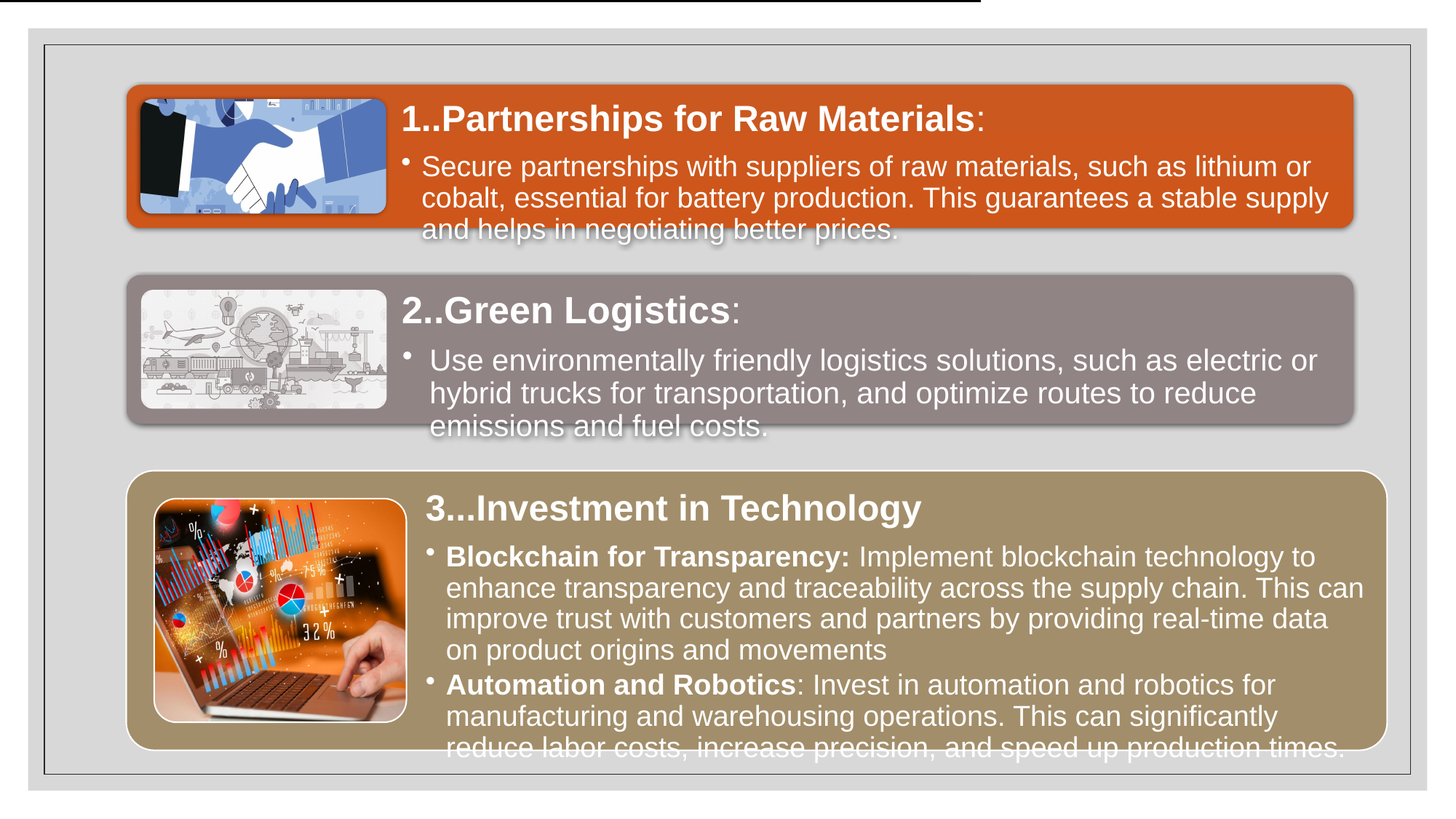

1..Partnerships for Raw Materials:
Secure partnerships with suppliers of raw materials, such as lithium or cobalt, essential for battery production. This guarantees a stable supply and helps in negotiating better prices.
2..Green Logistics:
Use environmentally friendly logistics solutions, such as electric or hybrid trucks for transportation, and optimize routes to reduce emissions and fuel costs.
3...Investment in Technology
Blockchain for Transparency: Implement blockchain technology to enhance transparency and traceability across the supply chain. This can improve trust with customers and partners by providing real-time data on product origins and movements
Automation and Robotics: Invest in automation and robotics for manufacturing and warehousing operations. This can significantly reduce labor costs, increase precision, and speed up production times.